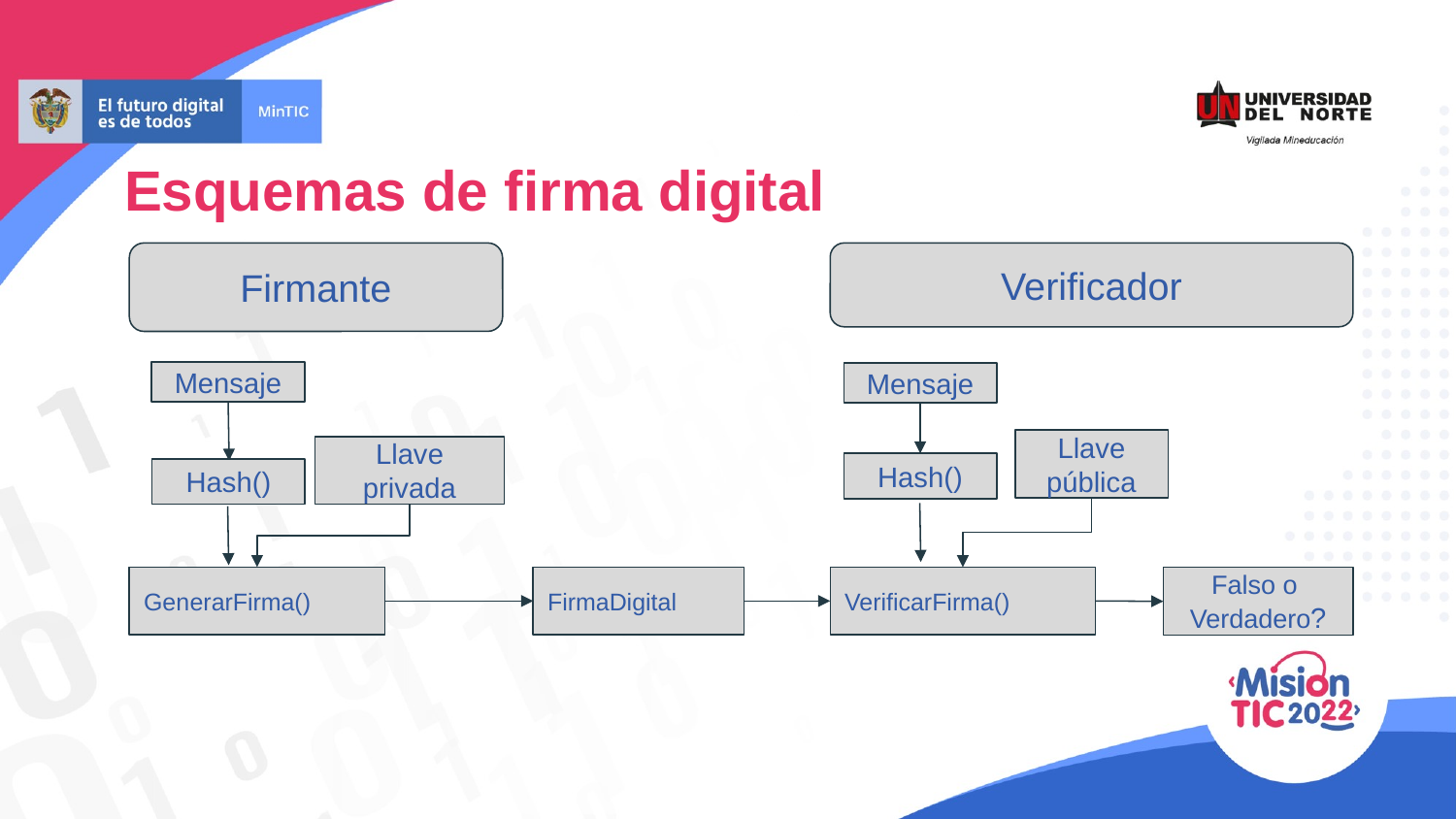

Esquemas de firma digital
Firmante
Verificador
Mensaje
Mensaje
Llave pública
Llave privada
Hash()
Hash()
GenerarFirma()
FirmaDigital
VerificarFirma()
Falso o
Verdadero?